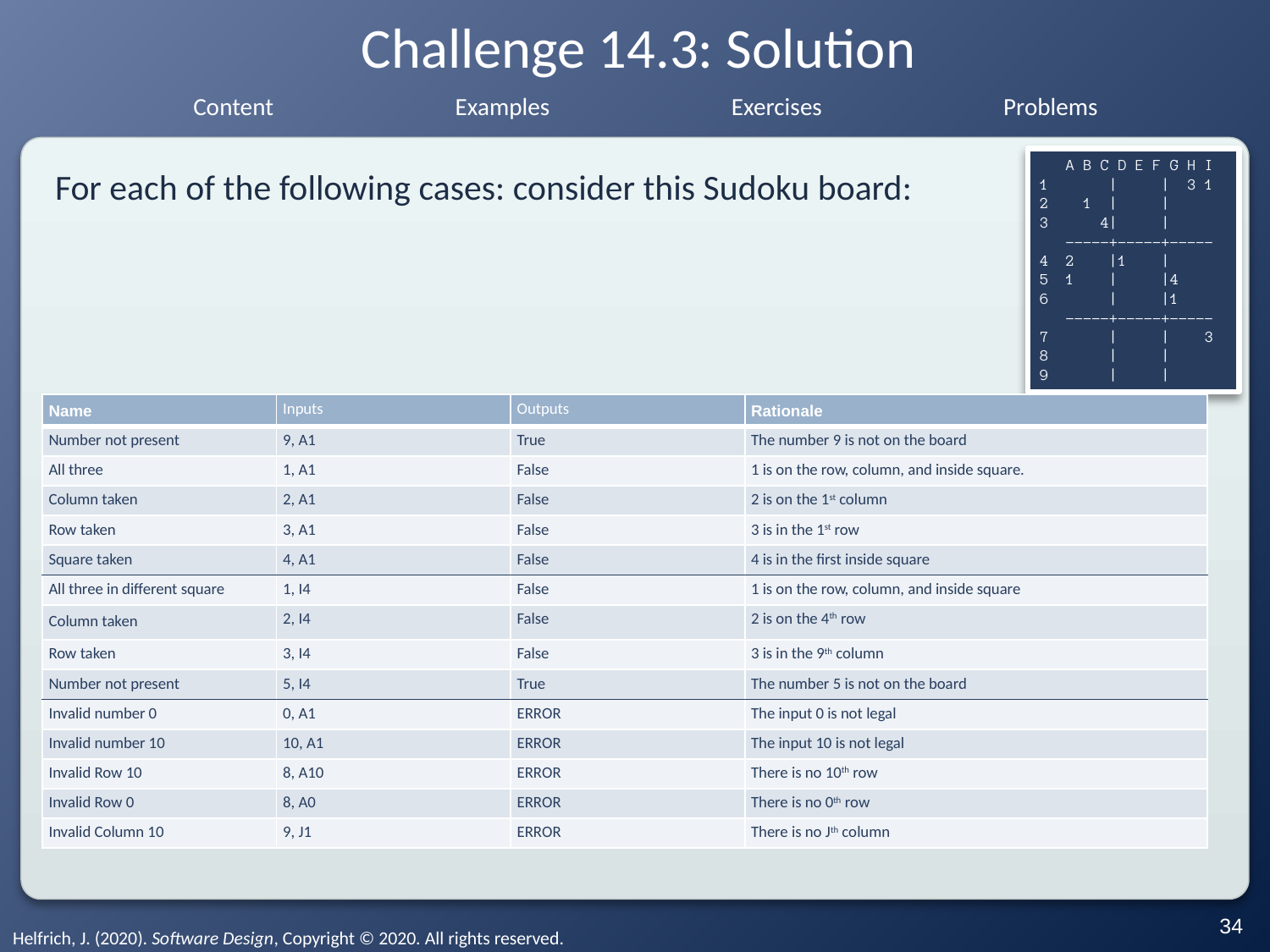

# Challenge 14.3: Solution
   A B C D E F G H I
1       |     |  3 1
2    1  |     |
3      4|     |
   -----+-----+-----
4  2    |1    |
5  1    |     |4
6       |     |1
   -----+-----+-----
7       |     |    3
8       |     |
9       |     |
For each of the following cases: consider this Sudoku board:
| Name | Inputs | Outputs | Rationale |
| --- | --- | --- | --- |
| Number not present | 9, A1 | True | The number 9 is not on the board |
| All three | 1, A1 | False | 1 is on the row, column, and inside square. |
| Column taken | 2, A1 | False | 2 is on the 1st column |
| Row taken | 3, A1 | False | 3 is in the 1st row |
| Square taken | 4, A1 | False | 4 is in the first inside square |
| All three in different square | 1, I4 | False | 1 is on the row, column, and inside square |
| Column taken | 2, I4 | False | 2 is on the 4th row |
| Row taken | 3, I4 | False | 3 is in the 9th column |
| Number not present | 5, I4 | True | The number 5 is not on the board |
| Invalid number 0 | 0, A1 | ERROR | The input 0 is not legal |
| Invalid number 10 | 10, A1 | ERROR | The input 10 is not legal |
| Invalid Row 10 | 8, A10 | ERROR | There is no 10th row |
| Invalid Row 0 | 8, A0 | ERROR | There is no 0th row |
| Invalid Column 10 | 9, J1 | ERROR | There is no Jth column |

34